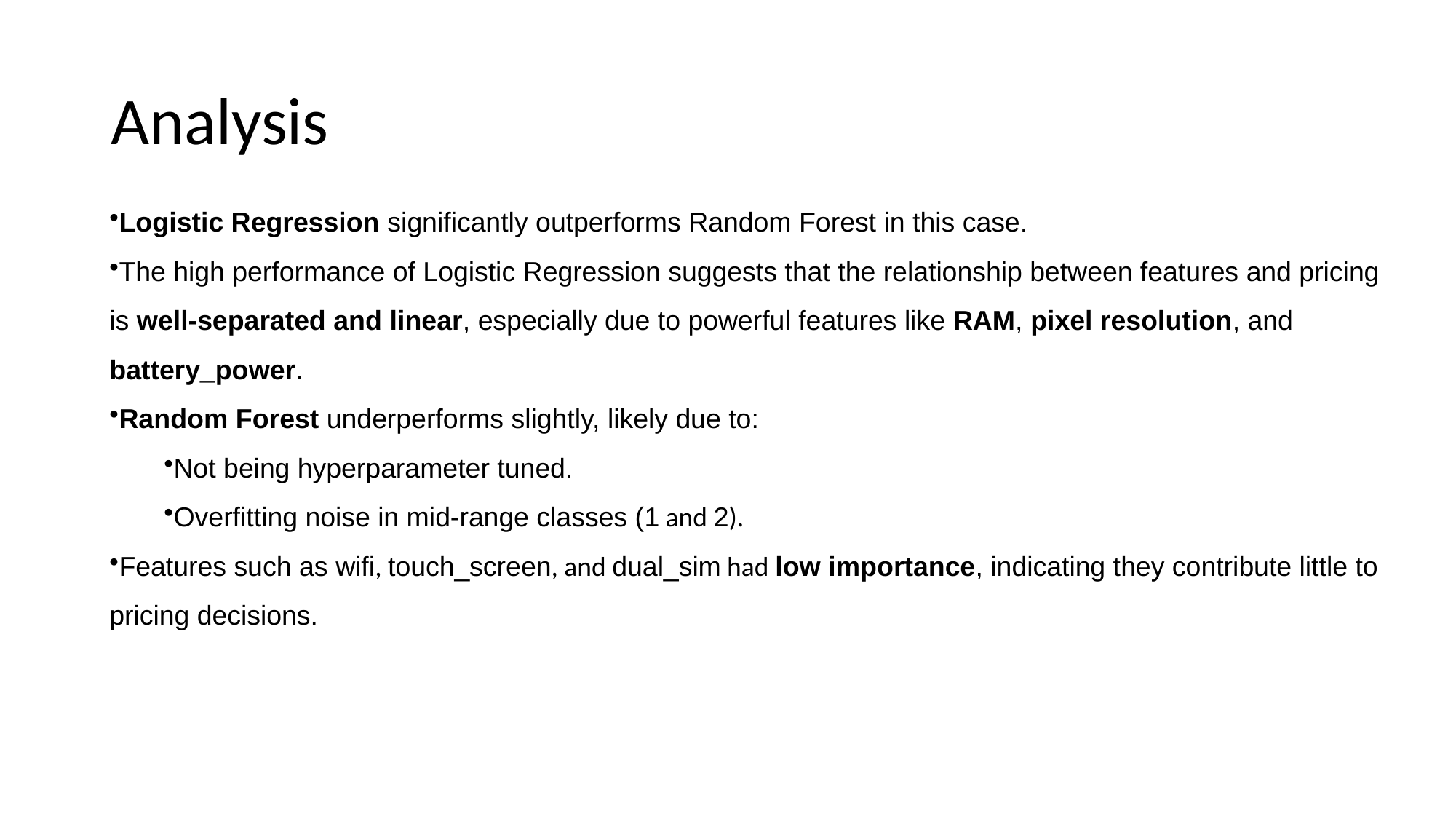

# Analysis
Logistic Regression significantly outperforms Random Forest in this case.
The high performance of Logistic Regression suggests that the relationship between features and pricing is well-separated and linear, especially due to powerful features like RAM, pixel resolution, and battery_power.
Random Forest underperforms slightly, likely due to:
Not being hyperparameter tuned.
Overfitting noise in mid-range classes (1 and 2).
Features such as wifi, touch_screen, and dual_sim had low importance, indicating they contribute little to pricing decisions.